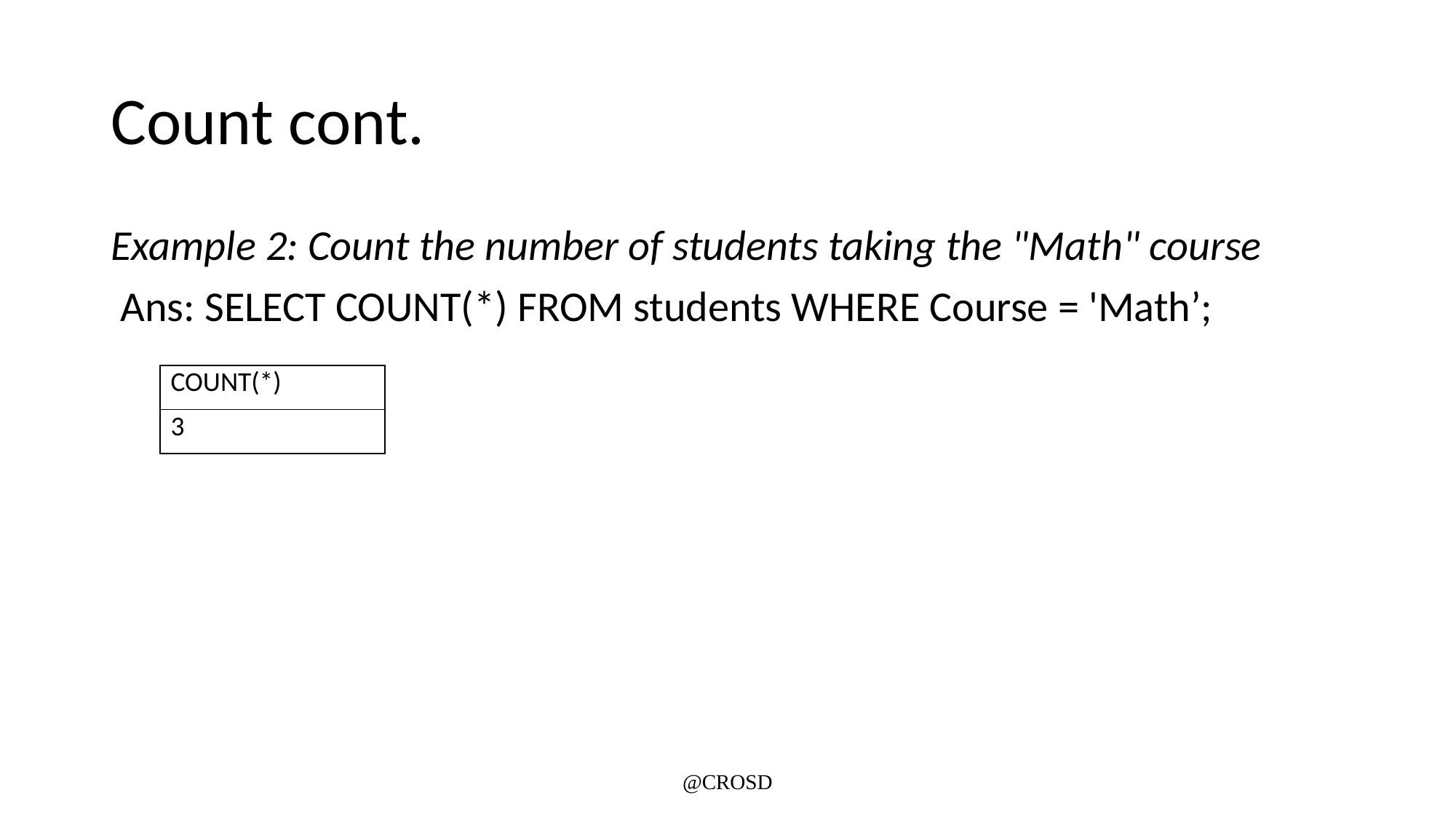

# Count cont.
Example 2: Count the number of students taking the "Math" course
 Ans: SELECT COUNT(*) FROM students WHERE Course = 'Math’;

| COUNT(\*) |
| --- |
| 3 |
@CROSD
25